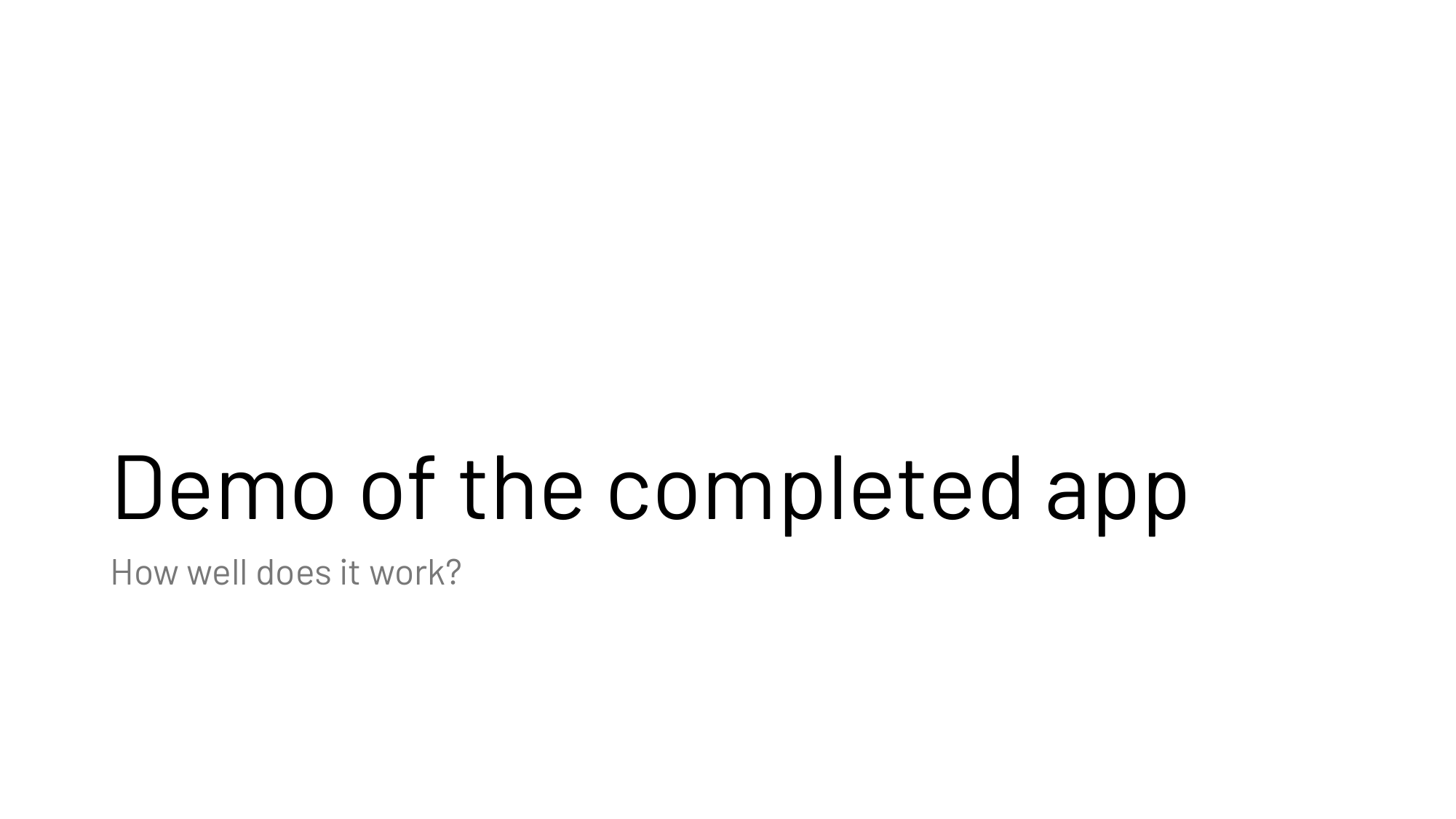

# Demo of the completed app
How well does it work?